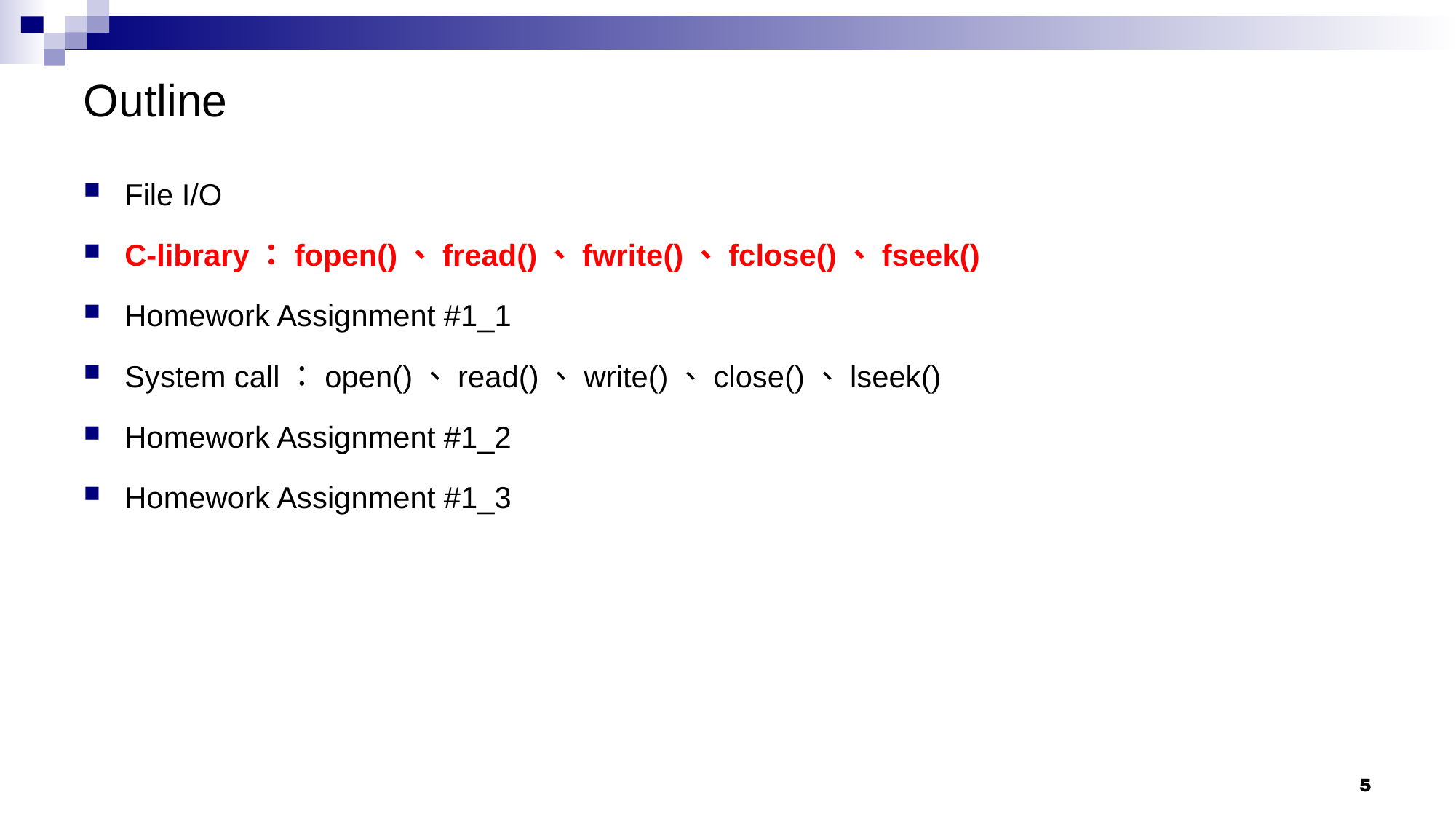

# Outline
File I/O
C-library：fopen()、fread()、fwrite()、fclose()、fseek()
Homework Assignment #1_1
System call：open()、read()、write()、close()、lseek()
Homework Assignment #1_2
Homework Assignment #1_3

5